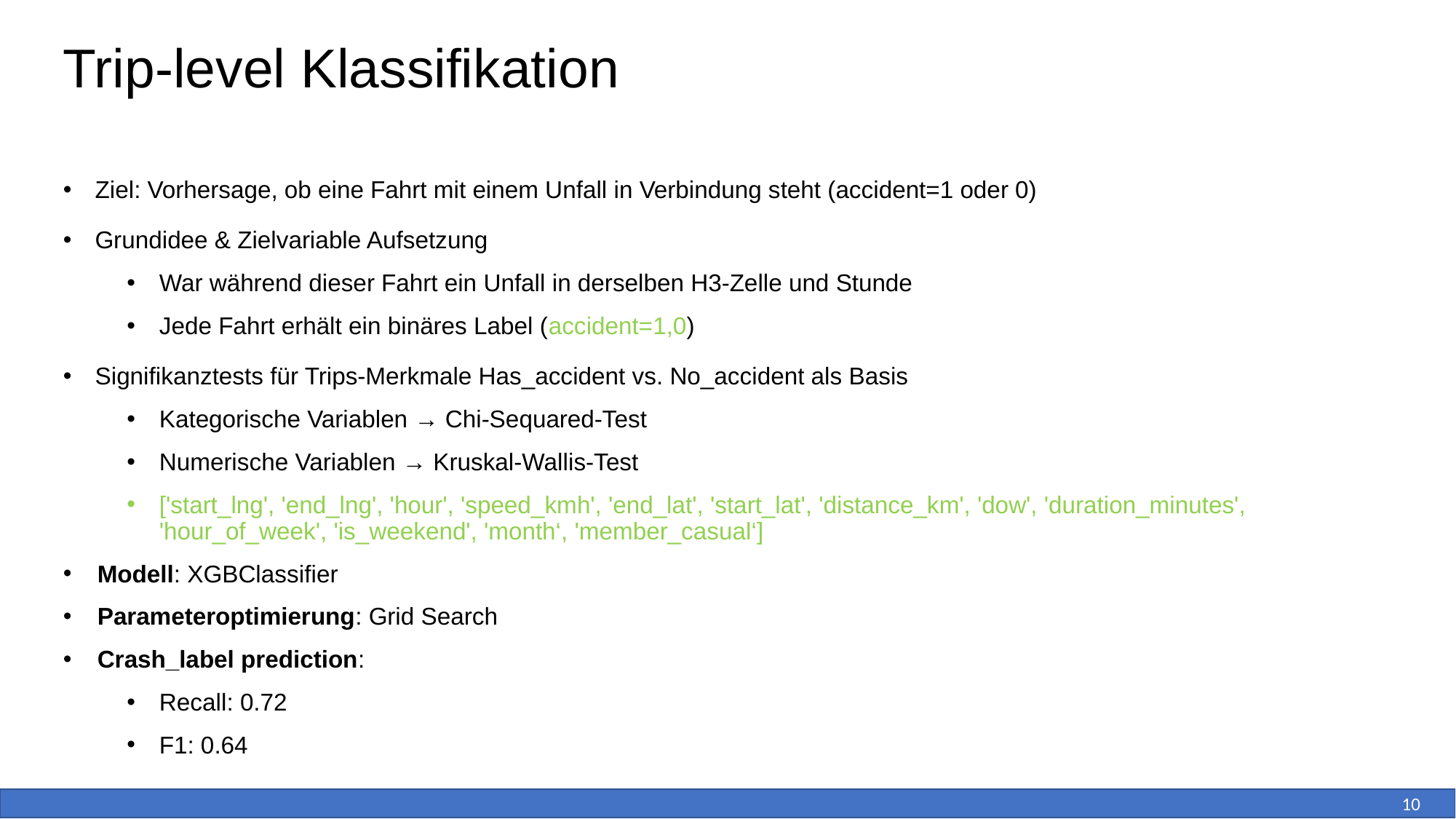

# Trip-level Klassifikation
Ziel: Vorhersage, ob eine Fahrt mit einem Unfall in Verbindung steht (accident=1 oder 0)
Grundidee & Zielvariable Aufsetzung
War während dieser Fahrt ein Unfall in derselben H3-Zelle und Stunde
Jede Fahrt erhält ein binäres Label (accident=1,0)
Signifikanztests für Trips-Merkmale Has_accident vs. No_accident als Basis
Kategorische Variablen → Chi-Sequared-Test
Numerische Variablen → Kruskal-Wallis-Test
['start_lng', 'end_lng', 'hour', 'speed_kmh', 'end_lat', 'start_lat', 'distance_km', 'dow', 'duration_minutes', 'hour_of_week', 'is_weekend', 'month‘, 'member_casual‘]
Modell: XGBClassifier
Parameteroptimierung: Grid Search
Crash_label prediction:
Recall: 0.72
F1: 0.64

10